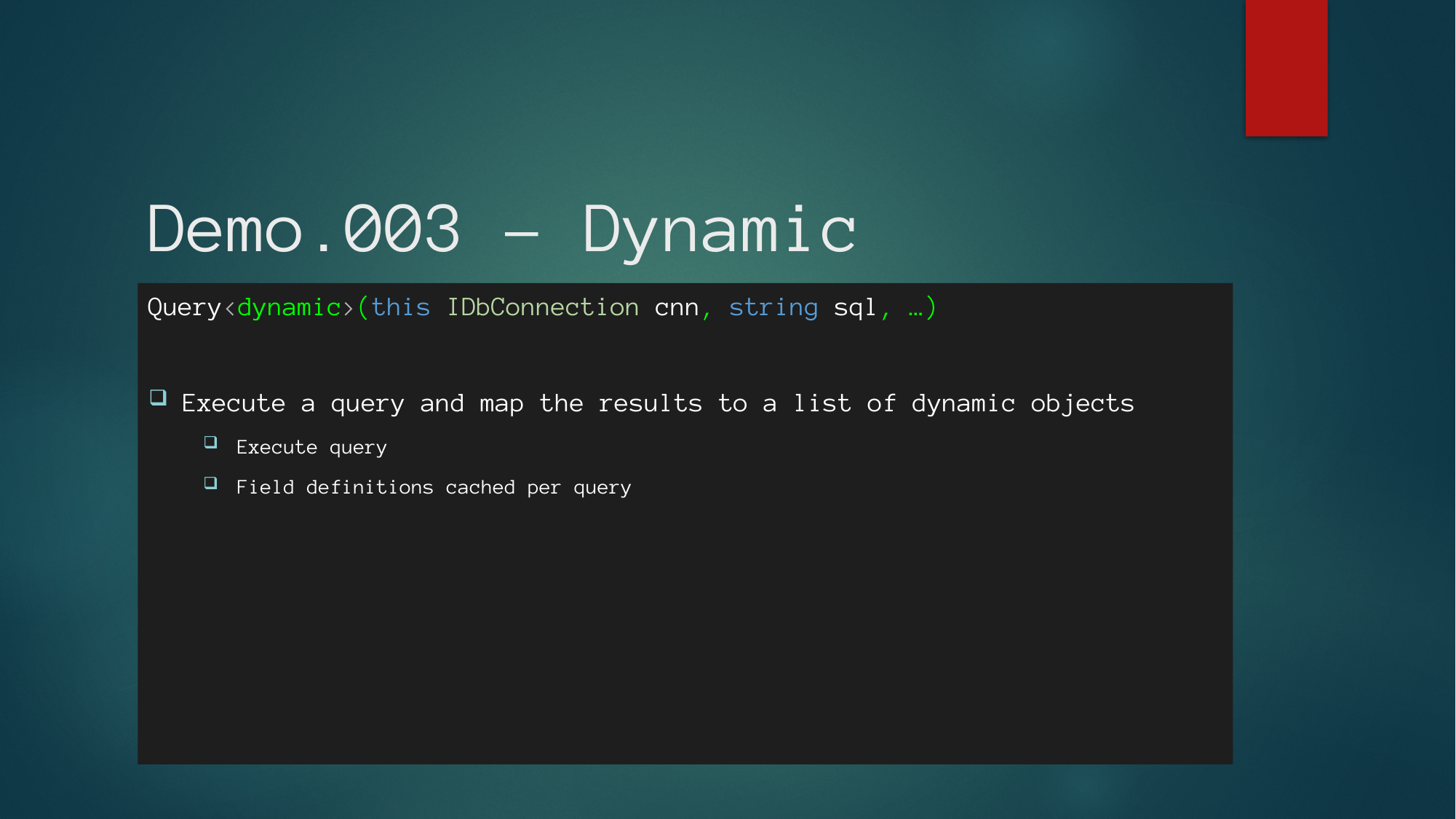

# Demo.003 – Dynamic
Query<dynamic>(this IDbConnection cnn, string sql, …)

Execute a query and map the results to a list of dynamic objects
Execute query
Field definitions cached per query